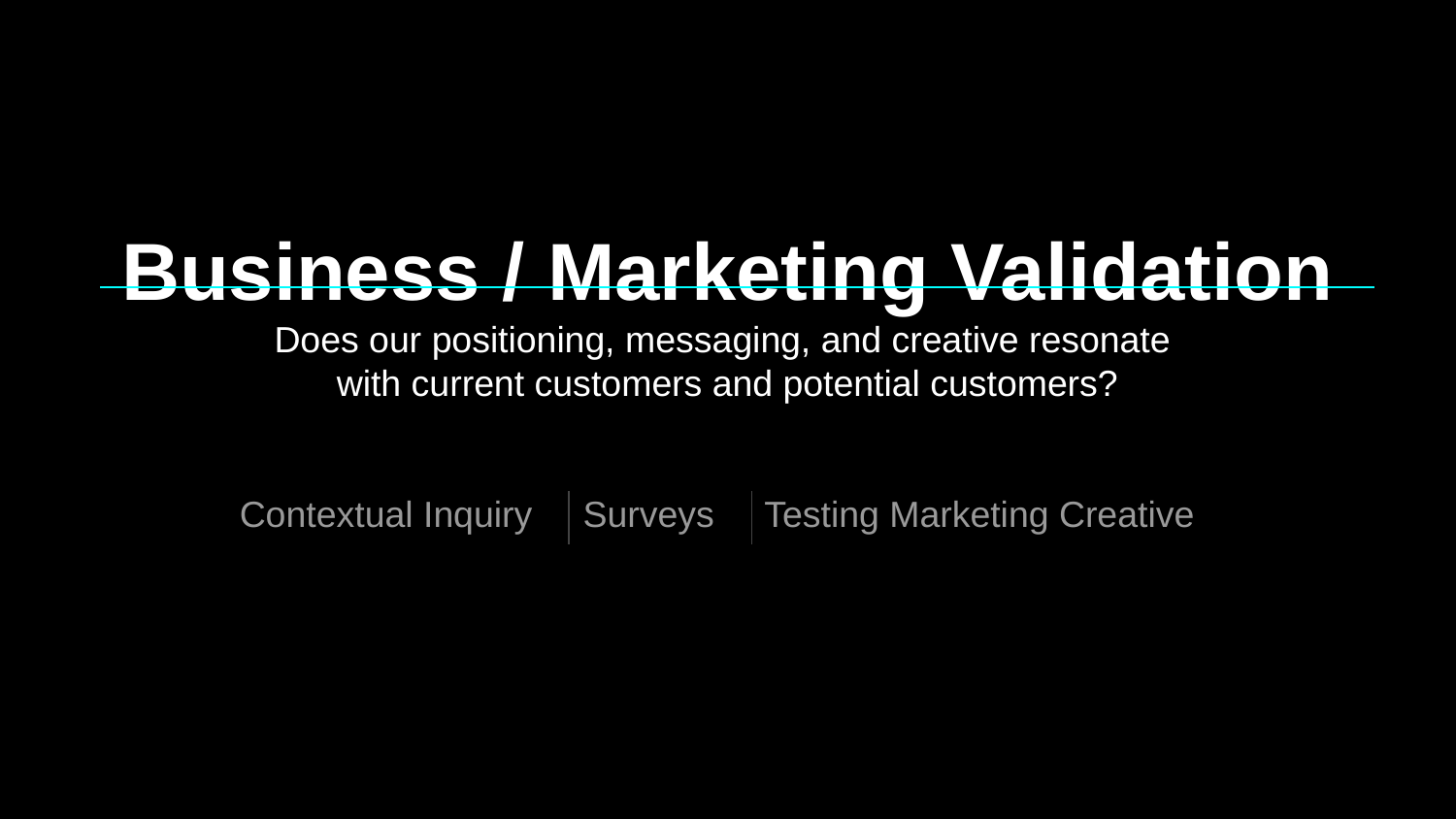

# Business / Marketing Validation
Does our positioning, messaging, and creative resonate
with current customers and potential customers?

Contextual Inquiry     Surveys     Testing Marketing Creative